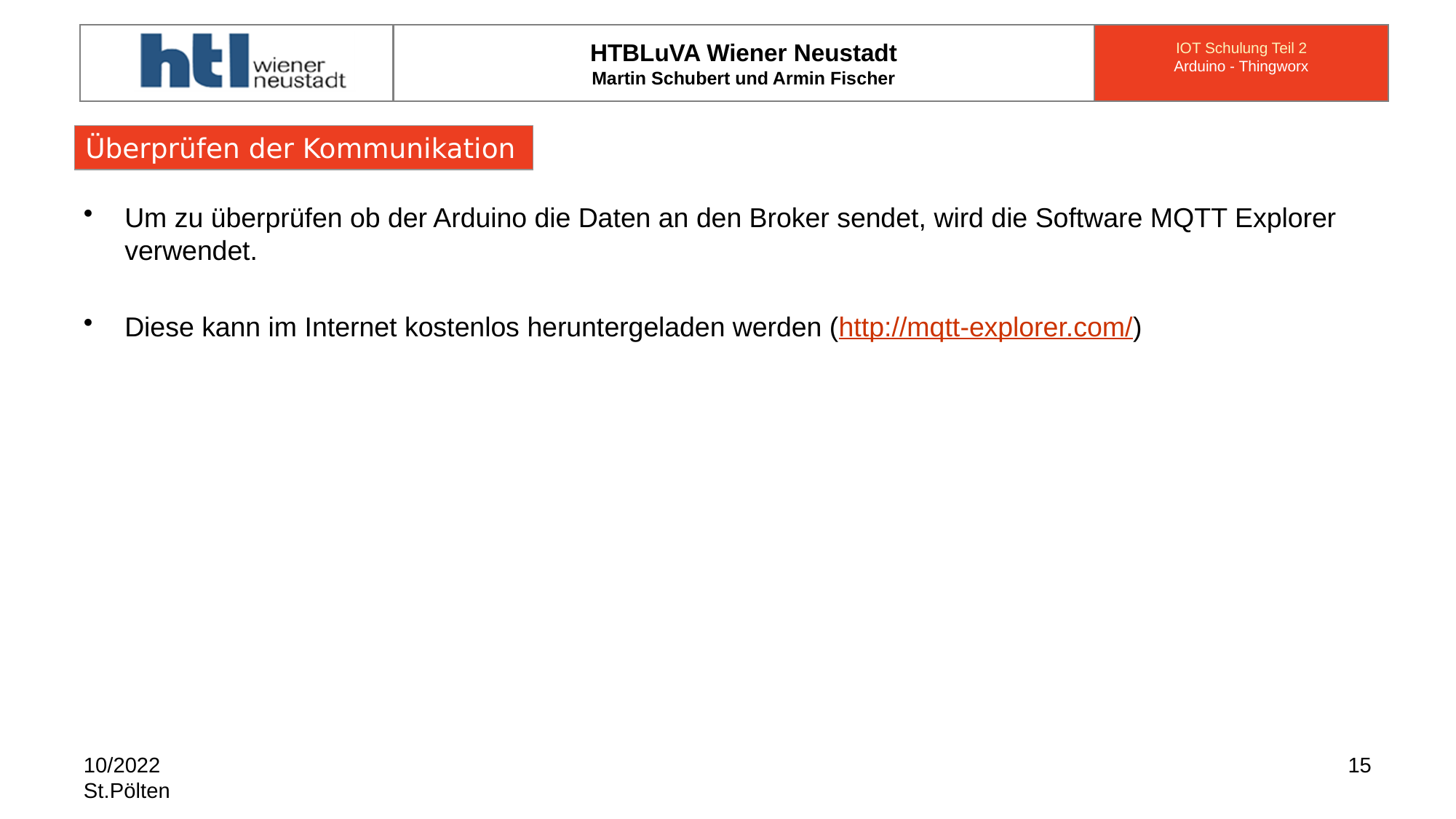

#
Überprüfen der Kommunikation
Um zu überprüfen ob der Arduino die Daten an den Broker sendet, wird die Software MQTT Explorer verwendet.

Diese kann im Internet kostenlos heruntergeladen werden (http://mqtt-explorer.com/)

10/2022
St.Pölten
15